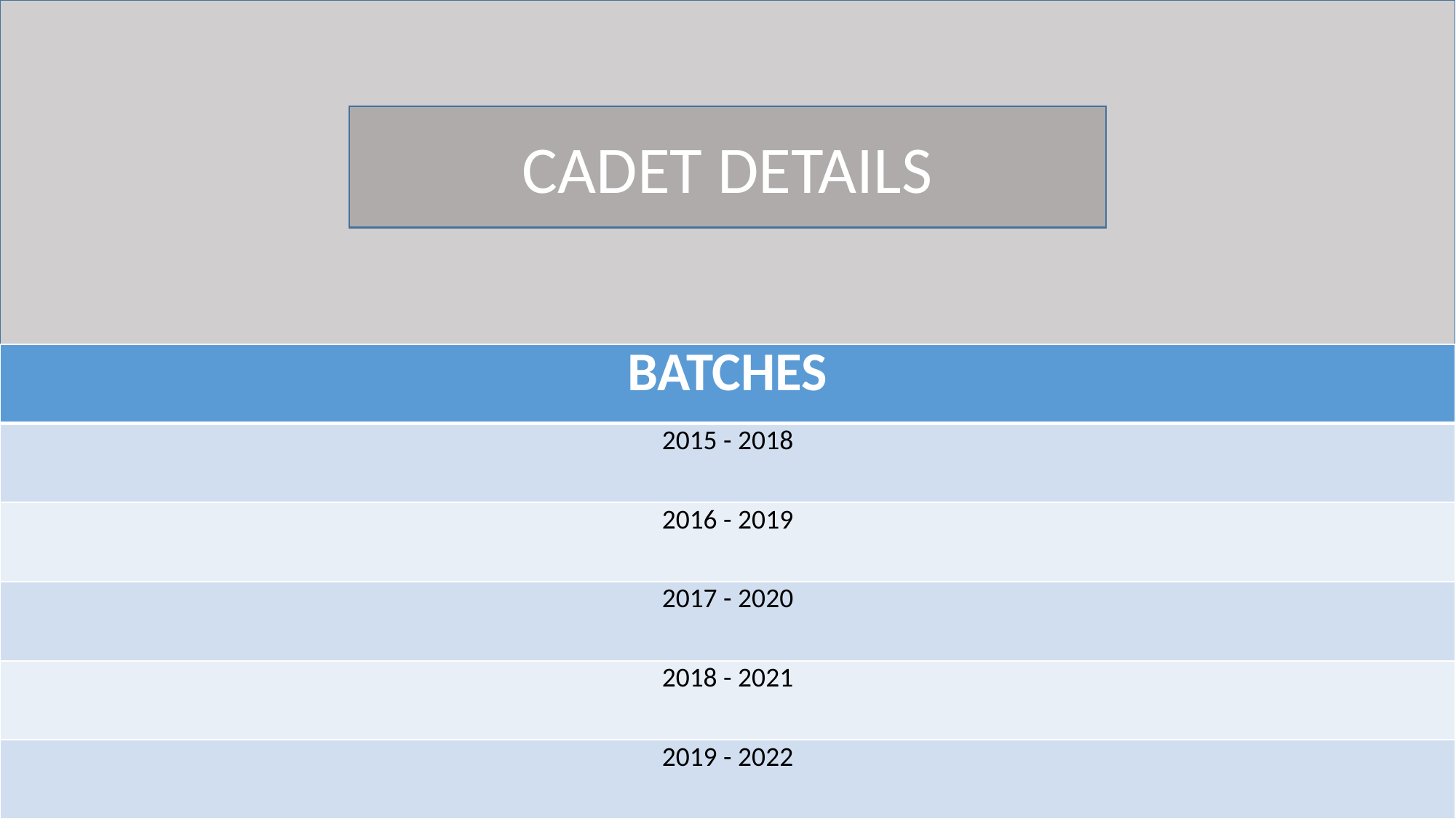

CADET DETAILS
| BATCHES |
| --- |
| 2015 - 2018 |
| 2016 - 2019 |
| 2017 - 2020 |
| 2018 - 2021 |
| 2019 - 2022 |